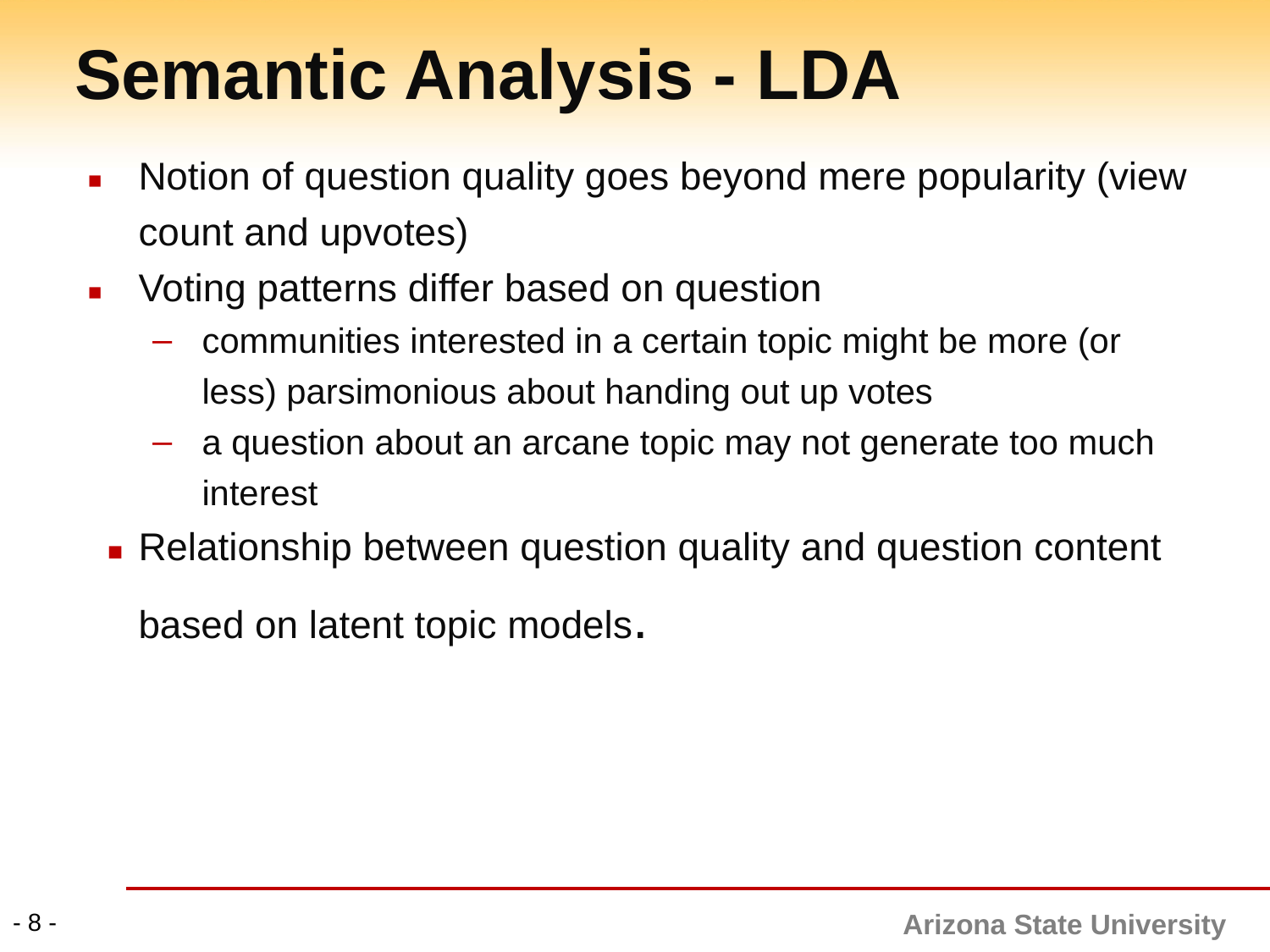

# Semantic Analysis - LDA
Notion of question quality goes beyond mere popularity (view count and upvotes)
Voting patterns differ based on question
communities interested in a certain topic might be more (or less) parsimonious about handing out up votes
a question about an arcane topic may not generate too much interest
Relationship between question quality and question content based on latent topic models.
- 8 -